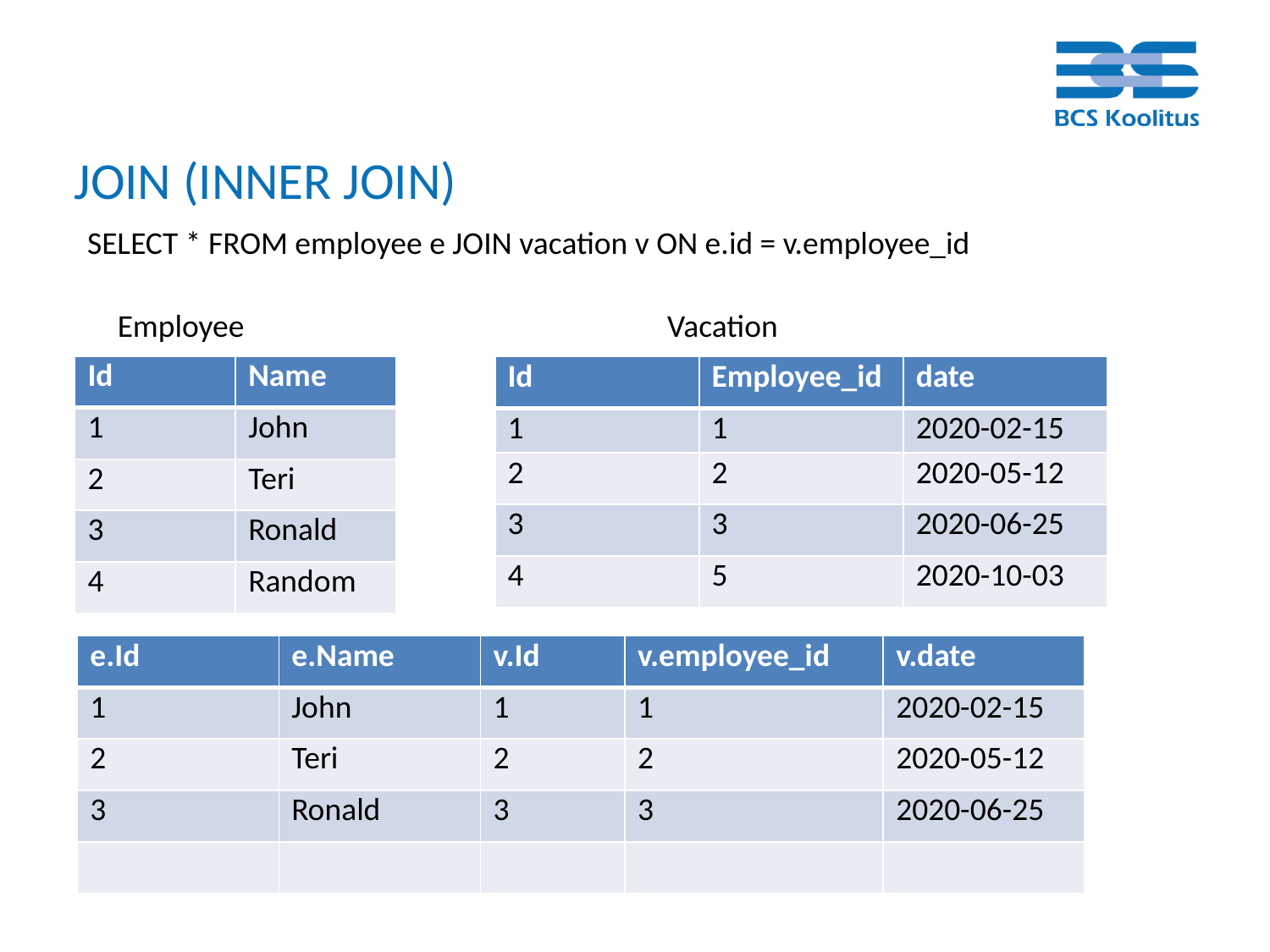

# JOIN (INNER JOIN)
SELECT * FROM employee e JOIN vacation v ON e.id = v.employee_id
Employee
Vacation
| Id | Name |
| --- | --- |
| 1 | John |
| 2 | Teri |
| 3 | Ronald |
| 4 | Random |
| Id | Employee\_id | date |
| --- | --- | --- |
| 1 | 1 | 2020-02-15 |
| 2 | 2 | 2020-05-12 |
| 3 | 3 | 2020-06-25 |
| 4 | 5 | 2020-10-03 |
| e.Id | e.Name | v.Id | v.employee\_id | v.date |
| --- | --- | --- | --- | --- |
| 1 | John | 1 | 1 | 2020-02-15 |
| 2 | Teri | 2 | 2 | 2020-05-12 |
| 3 | Ronald | 3 | 3 | 2020-06-25 |
|  |  |  |  |  |